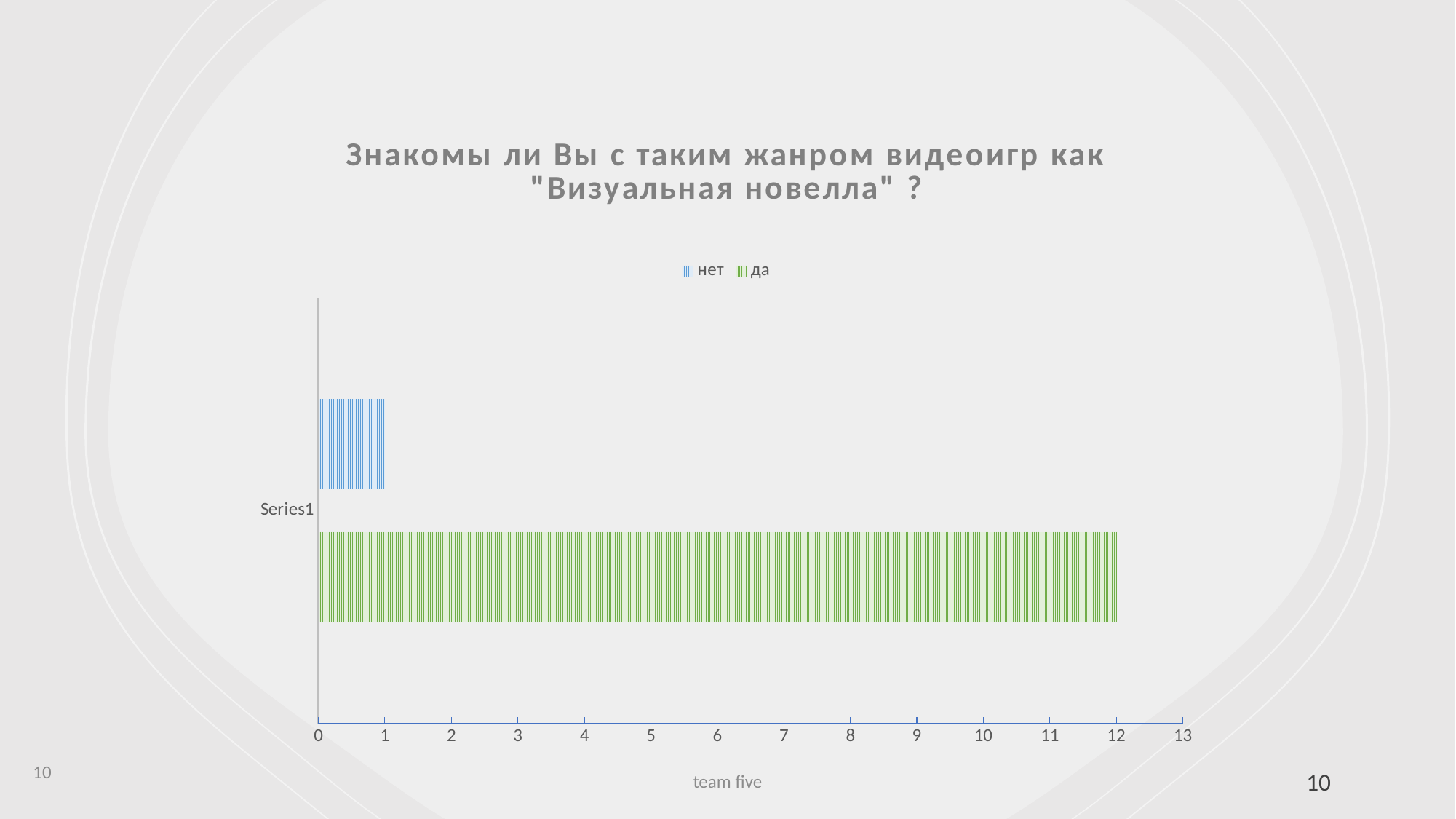

### Chart: Знакомы ли Вы с таким жанром видеоигр как "Визуальная новелла" ?

| Category | да | нет |
|---|---|---|
|  | 12.0 | 1.0 |
10
team five
10